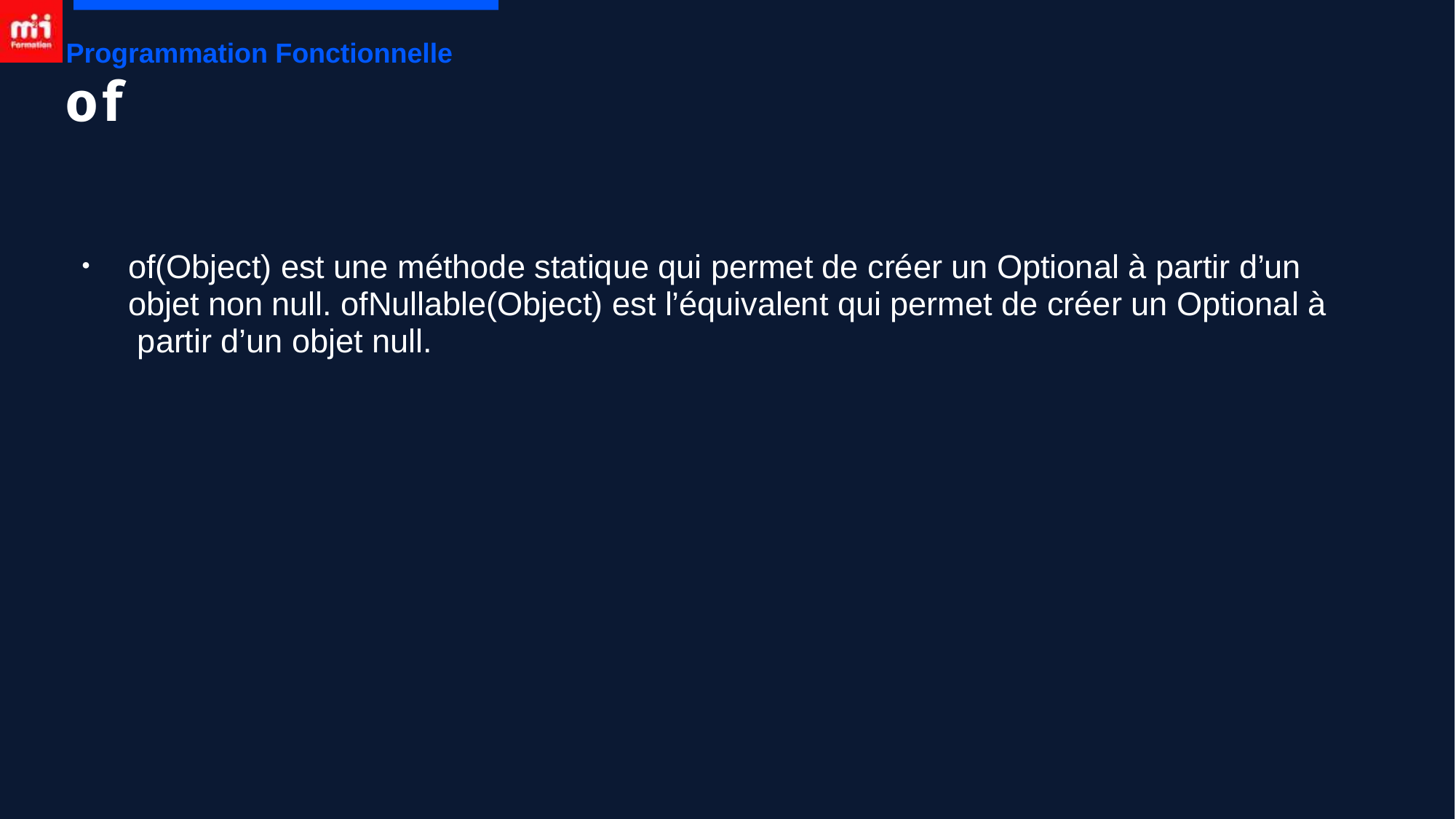

Programmation Fonctionnelle
of
of(Object) est une méthode statique qui permet de créer un Optional à partir d’un  objet non null. ofNullable(Object) est l’équivalent qui permet de créer un Optional à  partir d’un objet null.
●